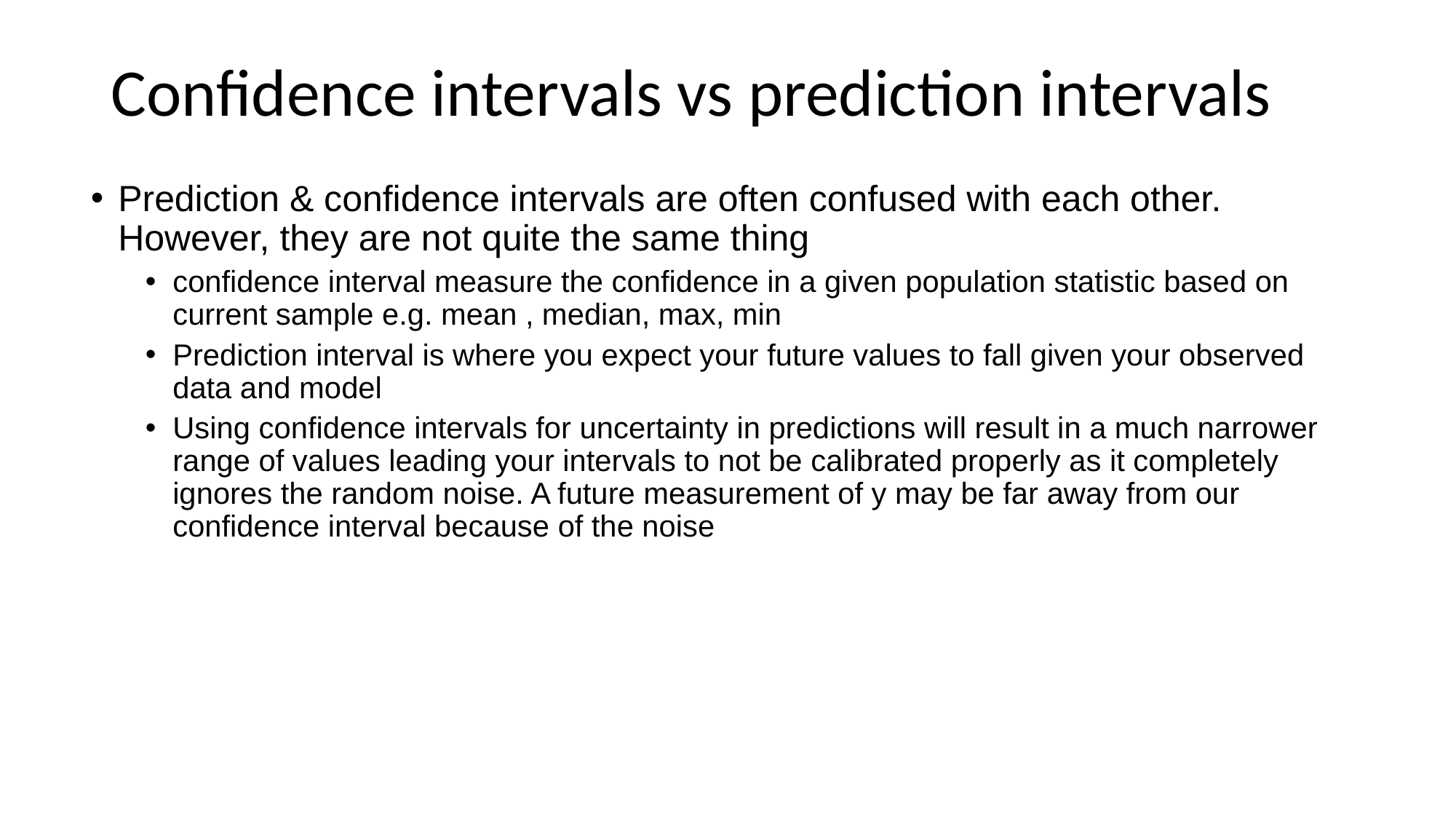

# Confidence intervals vs prediction intervals
Prediction & confidence intervals are often confused with each other. However, they are not quite the same thing
confidence interval measure the confidence in a given population statistic based on current sample e.g. mean , median, max, min
Prediction interval is where you expect your future values to fall given your observed data and model
Using confidence intervals for uncertainty in predictions will result in a much narrower range of values leading your intervals to not be calibrated properly as it completely ignores the random noise. A future measurement of y may be far away from our confidence interval because of the noise